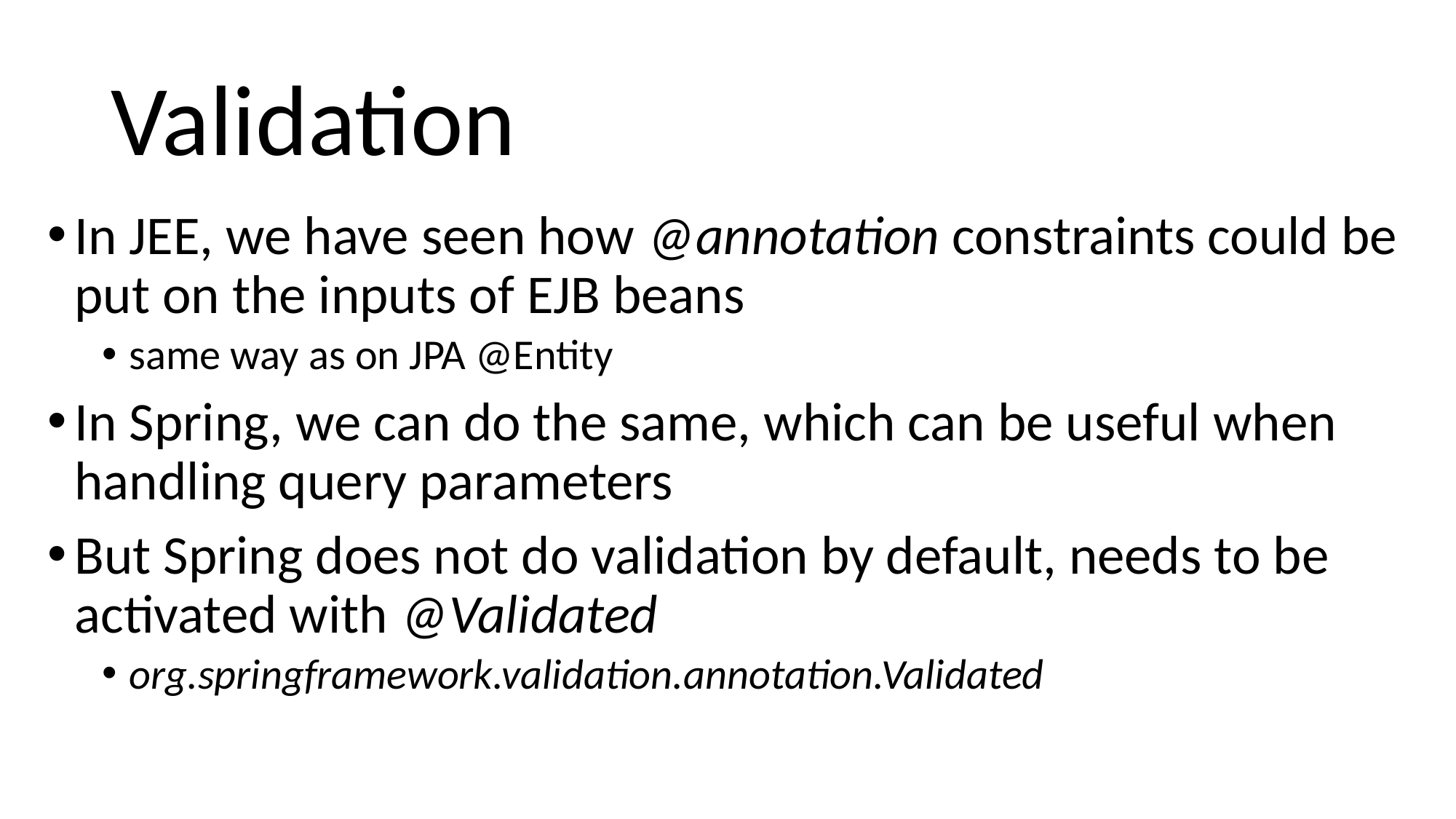

# Validation
In JEE, we have seen how @annotation constraints could be put on the inputs of EJB beans
same way as on JPA @Entity
In Spring, we can do the same, which can be useful when handling query parameters
But Spring does not do validation by default, needs to be activated with @Validated
org.springframework.validation.annotation.Validated